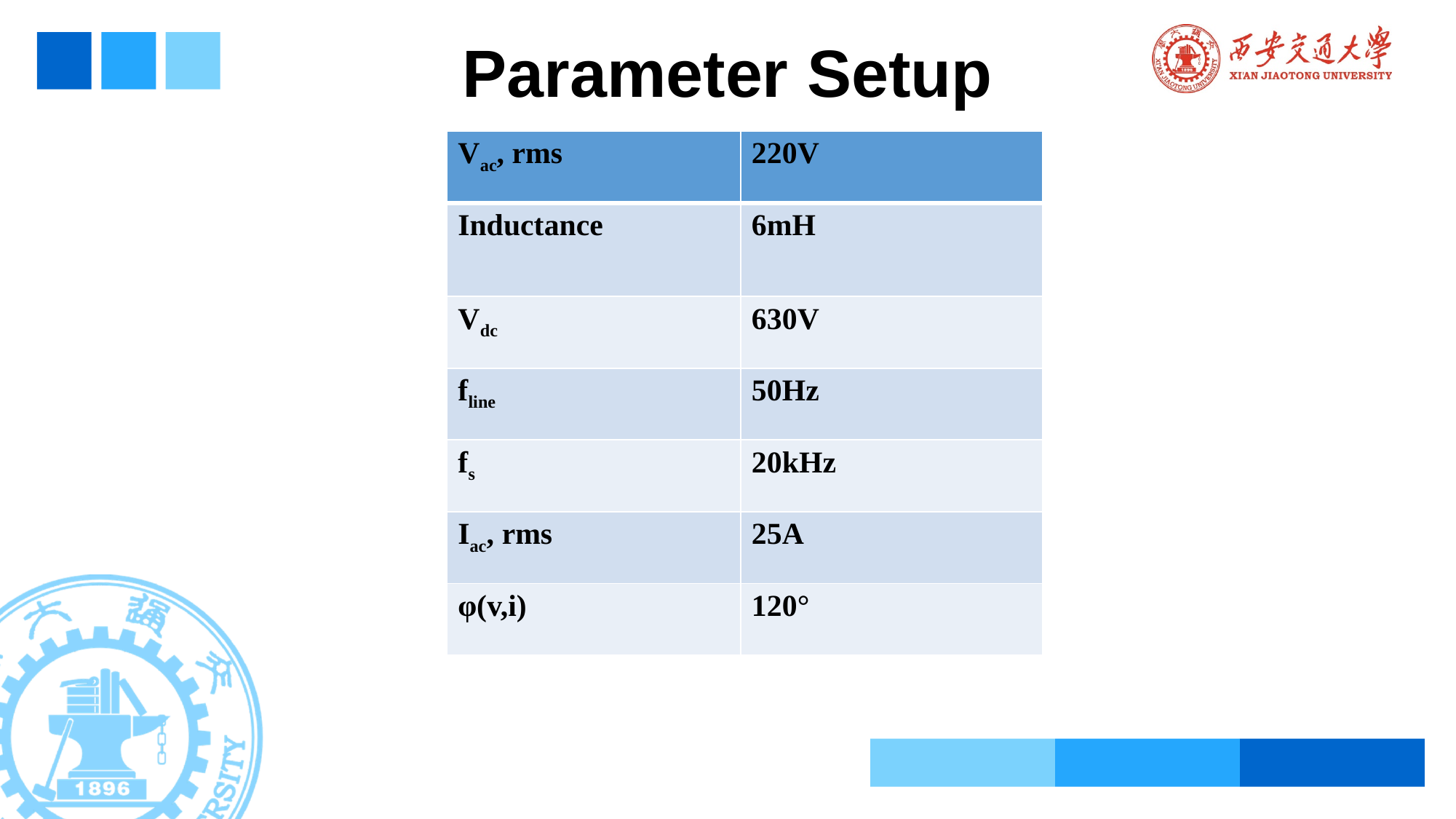

# Parameter Setup
| Vac, rms | 220V |
| --- | --- |
| Inductance | 6mH |
| Vdc | 630V |
| fline | 50Hz |
| fs | 20kHz |
| Iac, rms | 25A |
| φ(v,i) | 120° |
4